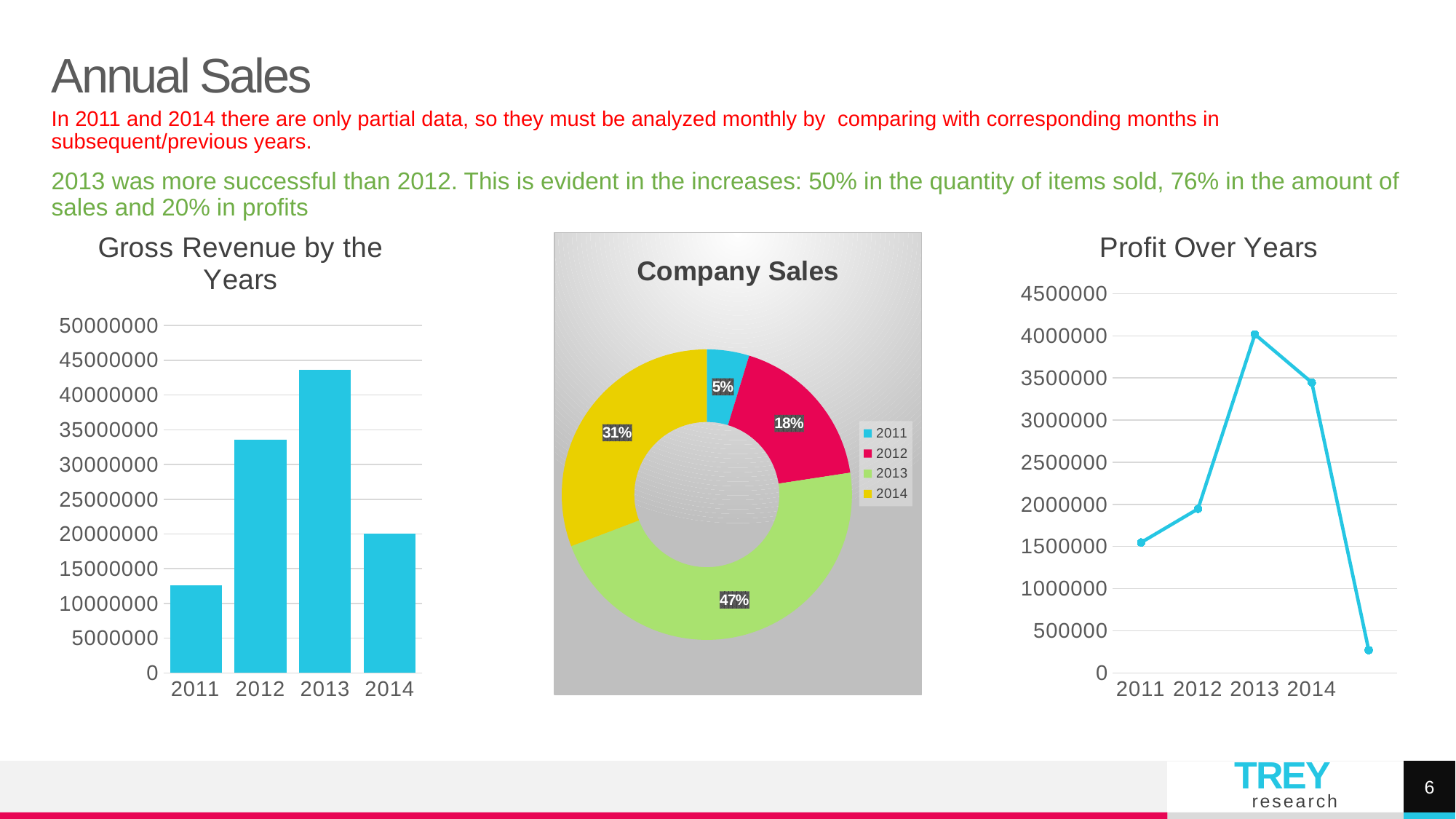

# Annual Sales
In 2011 and 2014 there are only partial data, so they must be analyzed monthly by  comparing with corresponding months in subsequent/previous years.
2013 was more successful than 2012. This is evident in the increases: 50% in the quantity of items sold, 76% in the amount of sales and 20% in profits

### Chart: Gross Revenue by the Years

| Category | Amount of sales |
|---|---|
| 2011 | 12641672.212954 |
| 2012 | 33524301.324434 |
| 2013 | 43622479.051635 |
| 2014 | 20057928.810865 |

### Chart: Profit Over Years

| Category | Series 1 |
|---|---|
| 2011 | 1547950.520626 |
| 2012 | 1946665.127387 |
| 2013 | 4017888.253934 |
| 2014 | 3445943.947622 |
|  | 270000.0 |

### Chart: Company Sales

| Category |  |
|---|---|
| 2011 | 5716.0 |
| 2012 | 21689.0 |
| 2013 | 56573.0 |
| 2014 | 37339.0 |
6